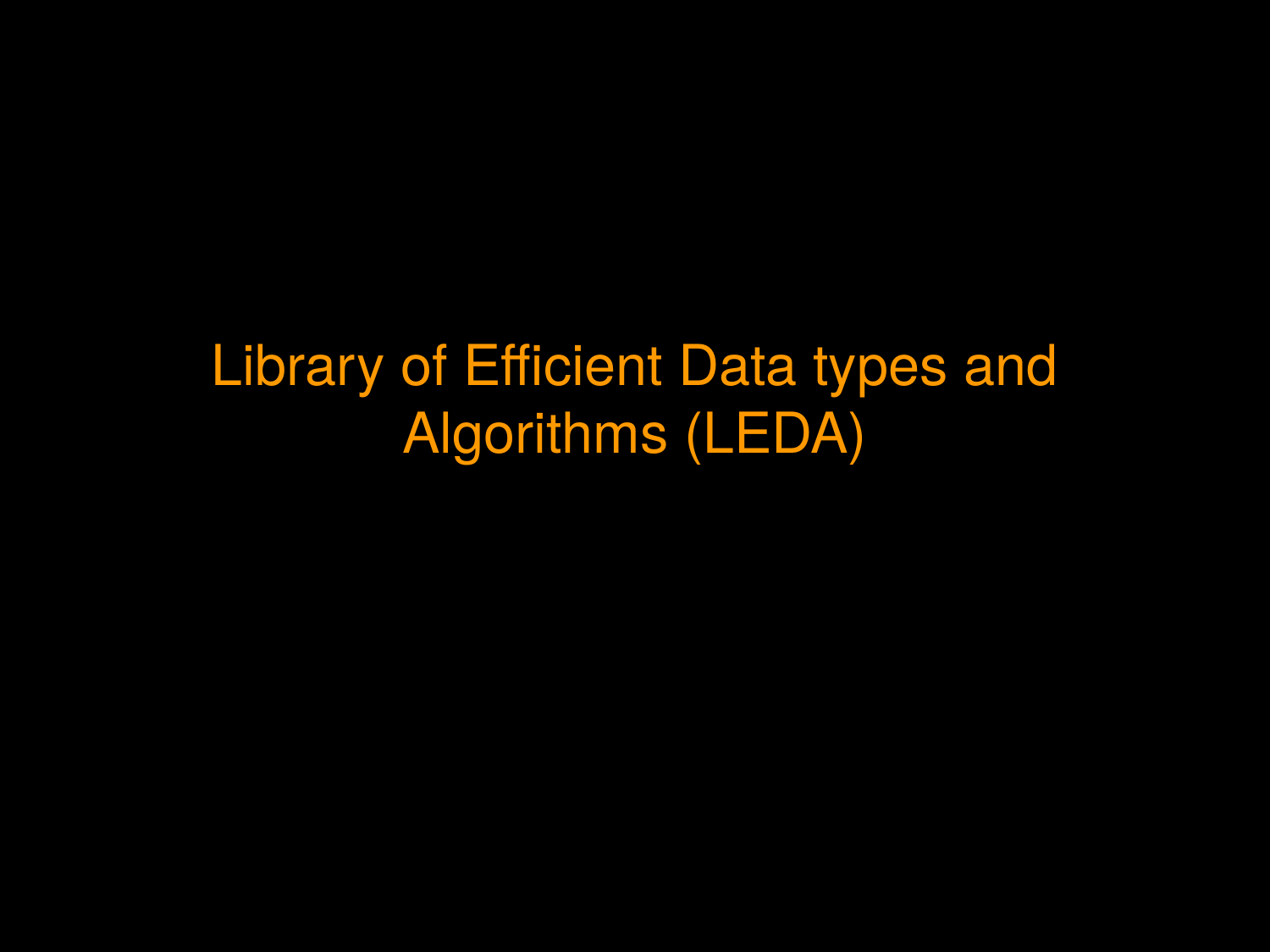

Library of Efficient Data types and Algorithms (LEDA)